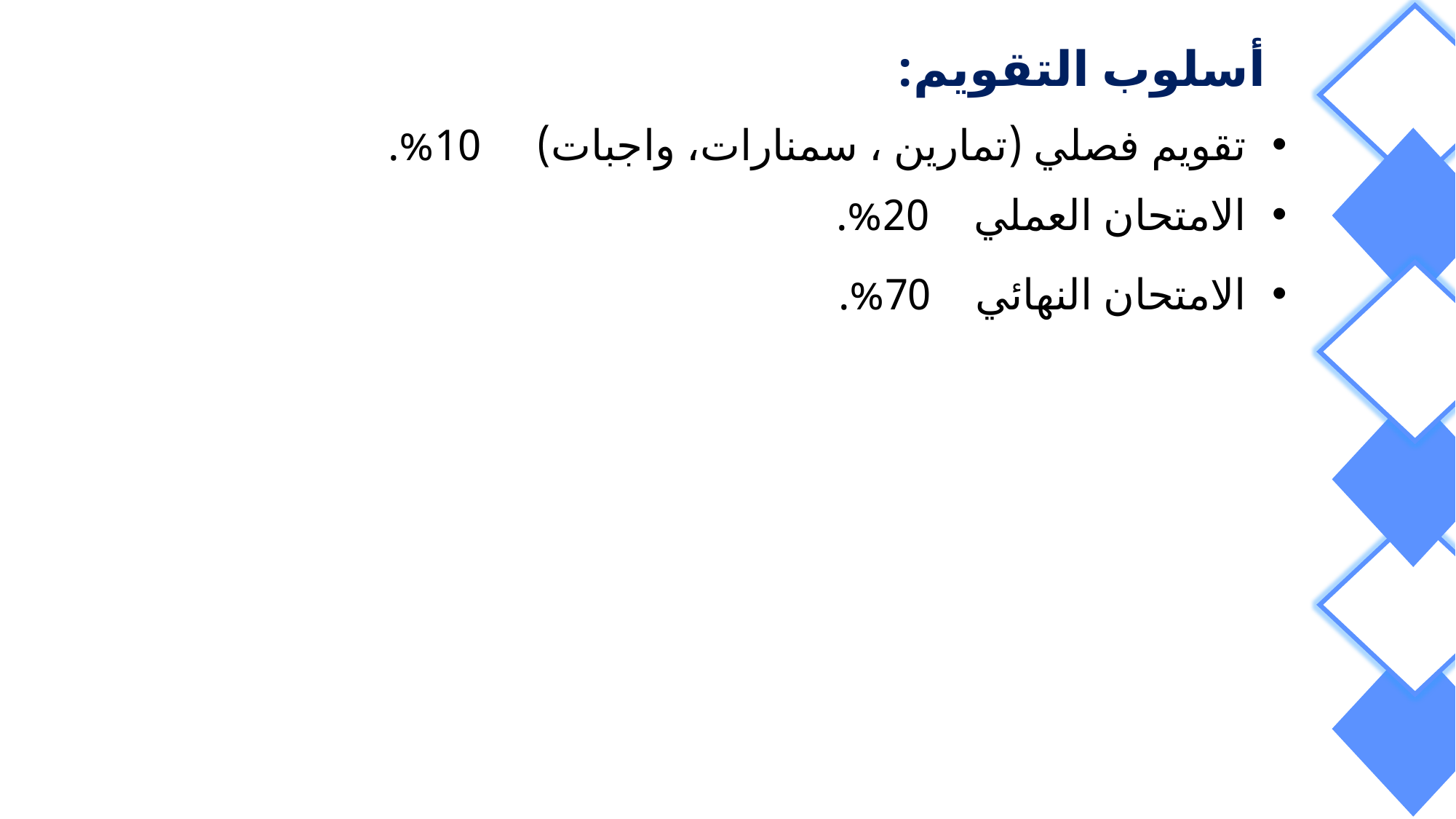

أسلوب التقويم:
تقويم فصلي (تمارين ، سمنارات، واجبات)     10%.

الامتحان العملي    20%.
الامتحان النهائي    70%.